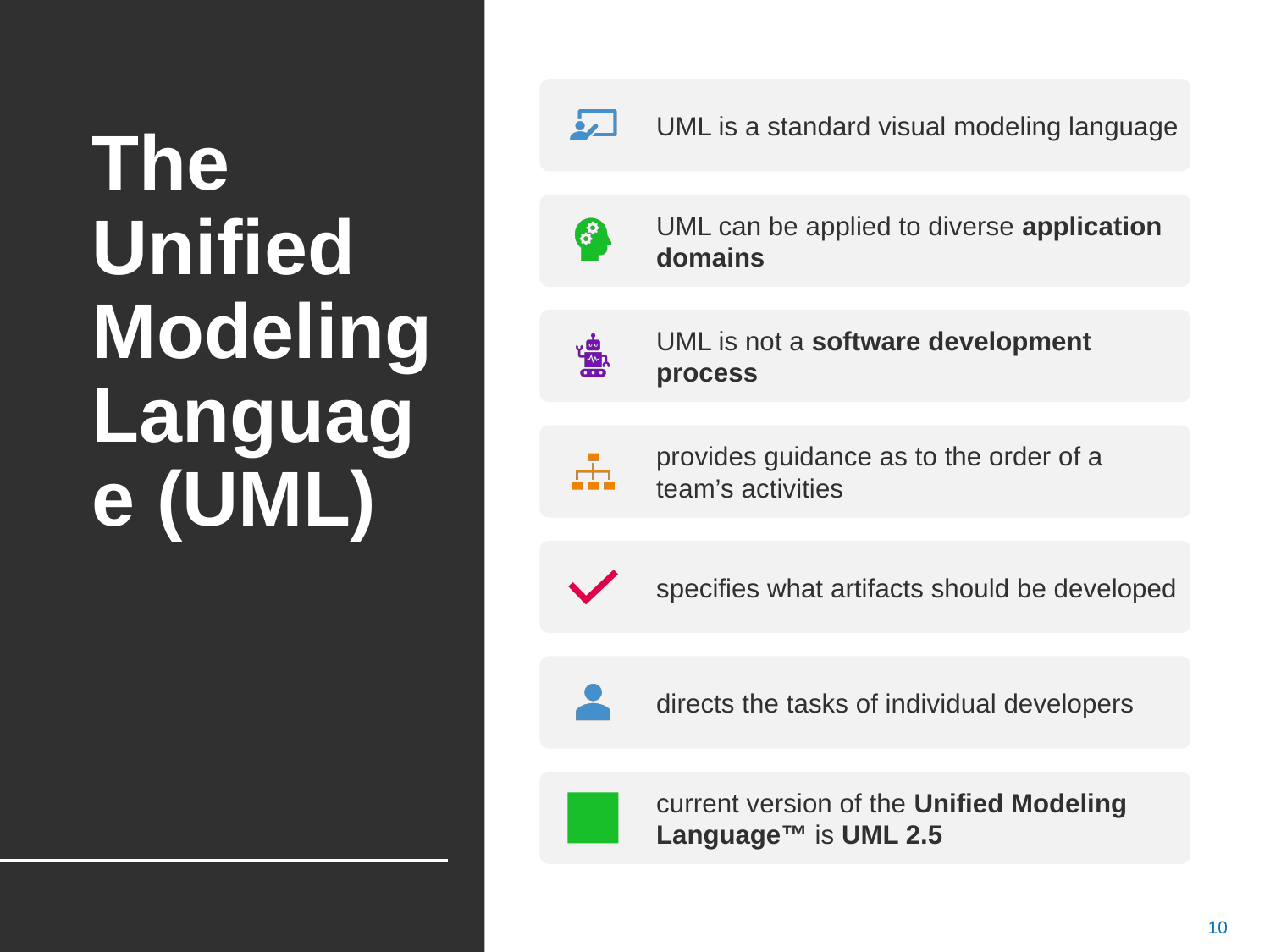

# The Unified Modeling Language (UML)
UML is a standard visual modeling language
UML can be applied to diverse application domains
UML is not a software development process
provides guidance as to the order of a team’s activities
specifies what artifacts should be developed
directs the tasks of individual developers
current version of the Unified Modeling Language™ is UML 2.5